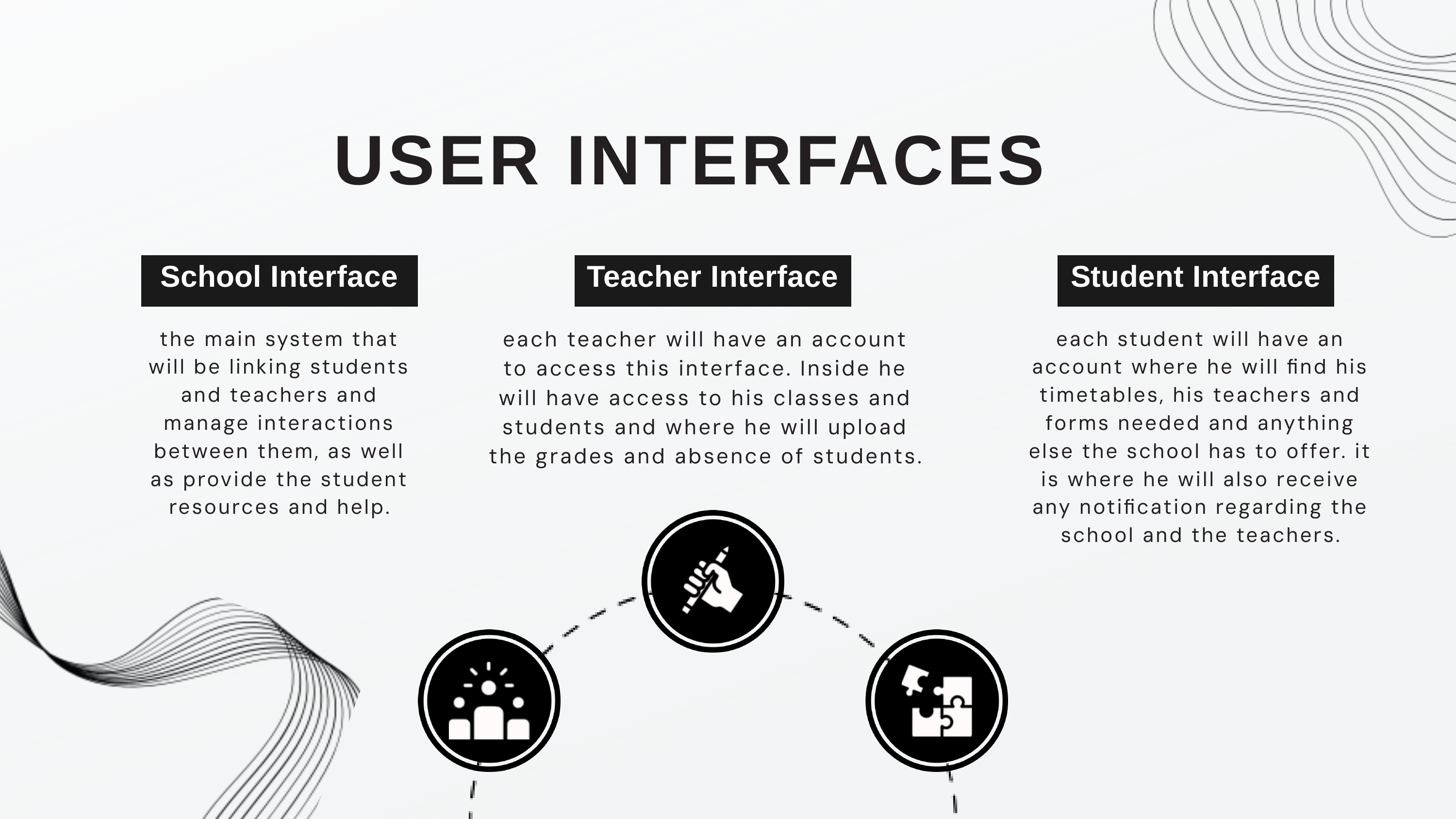

USER INTERFACES

School Interface

Teacher Interface

Student Interface
each teacher will have an account to access this interface. Inside he will have access to his classes and students and where he will upload the grades and absence of students.

the main system that will be linking students and teachers and manage interactions between them, as well as provide the student resources and help.
each student will have an account where he will find his timetables, his teachers and forms needed and anything else the school has to offer. it is where he will also receive any notification regarding the school and the teachers.